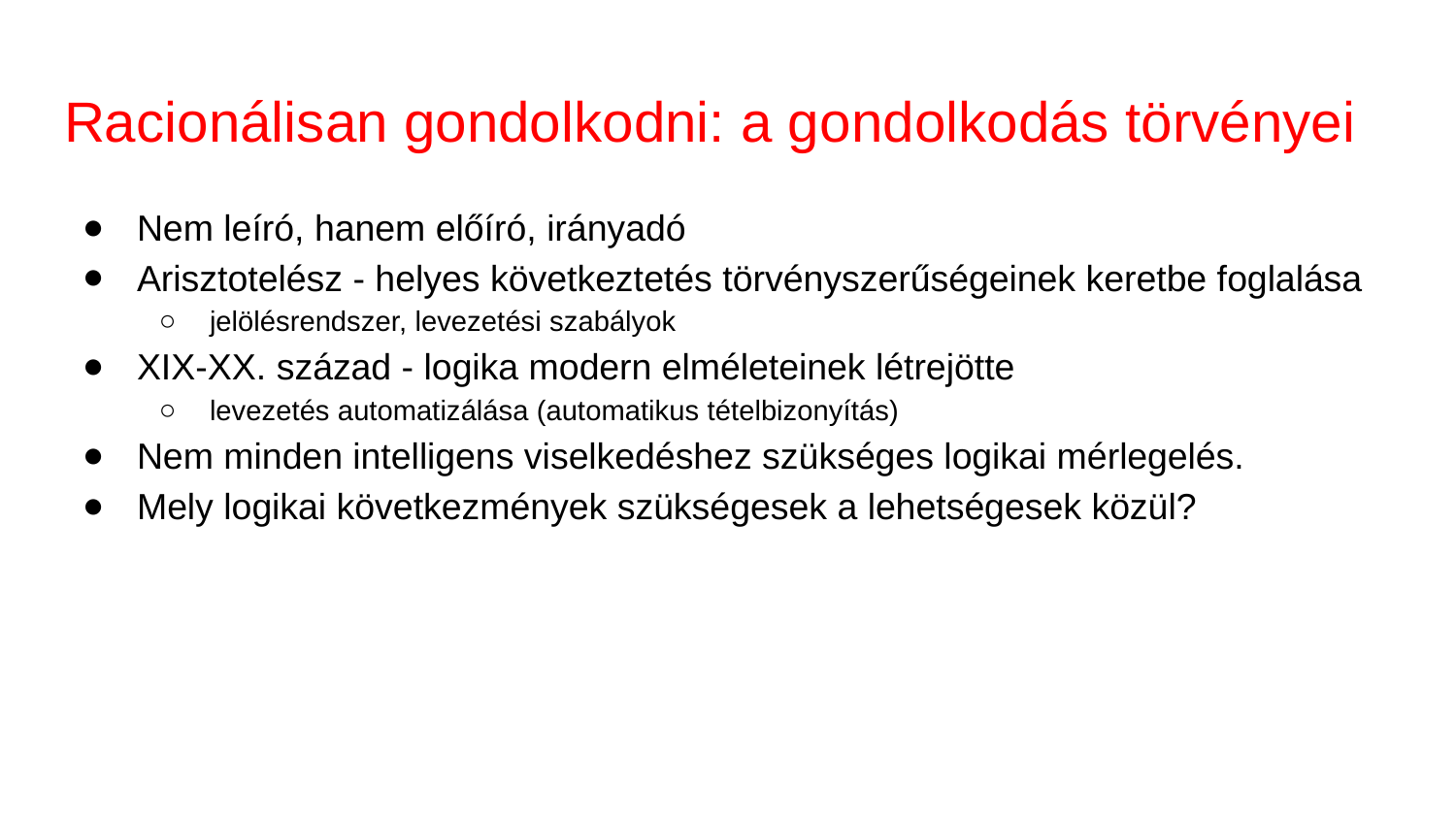

# Racionálisan gondolkodni: a gondolkodás törvényei
Nem leíró, hanem előíró, irányadó
Arisztotelész - helyes következtetés törvényszerűségeinek keretbe foglalása
jelölésrendszer, levezetési szabályok
XIX-XX. század - logika modern elméleteinek létrejötte
levezetés automatizálása (automatikus tételbizonyítás)
Nem minden intelligens viselkedéshez szükséges logikai mérlegelés.
Mely logikai következmények szükségesek a lehetségesek közül?